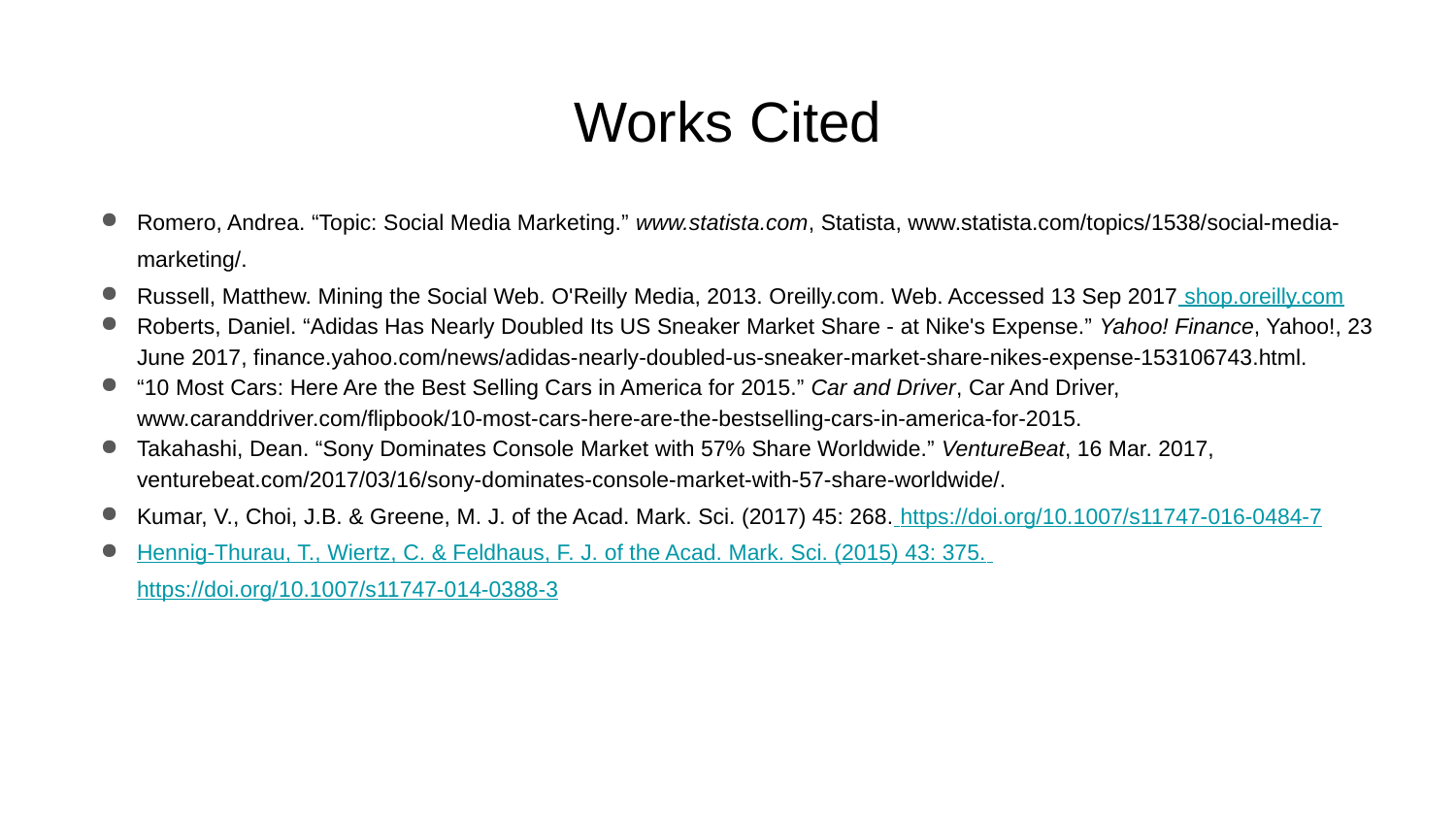

# Works Cited
Romero, Andrea. “Topic: Social Media Marketing.” www.statista.com, Statista, www.statista.com/topics/1538/social-media-marketing/.
Russell, Matthew. Mining the Social Web. O'Reilly Media, 2013. Oreilly.com. Web. Accessed 13 Sep 2017 shop.oreilly.com
Roberts, Daniel. “Adidas Has Nearly Doubled Its US Sneaker Market Share - at Nike's Expense.” Yahoo! Finance, Yahoo!, 23 June 2017, finance.yahoo.com/news/adidas-nearly-doubled-us-sneaker-market-share-nikes-expense-153106743.html.
“10 Most Cars: Here Are the Best Selling Cars in America for 2015.” Car and Driver, Car And Driver, www.caranddriver.com/flipbook/10-most-cars-here-are-the-bestselling-cars-in-america-for-2015.
Takahashi, Dean. “Sony Dominates Console Market with 57% Share Worldwide.” VentureBeat, 16 Mar. 2017, venturebeat.com/2017/03/16/sony-dominates-console-market-with-57-share-worldwide/.
Kumar, V., Choi, J.B. & Greene, M. J. of the Acad. Mark. Sci. (2017) 45: 268. https://doi.org/10.1007/s11747-016-0484-7
Hennig-Thurau, T., Wiertz, C. & Feldhaus, F. J. of the Acad. Mark. Sci. (2015) 43: 375. https://doi.org/10.1007/s11747-014-0388-3